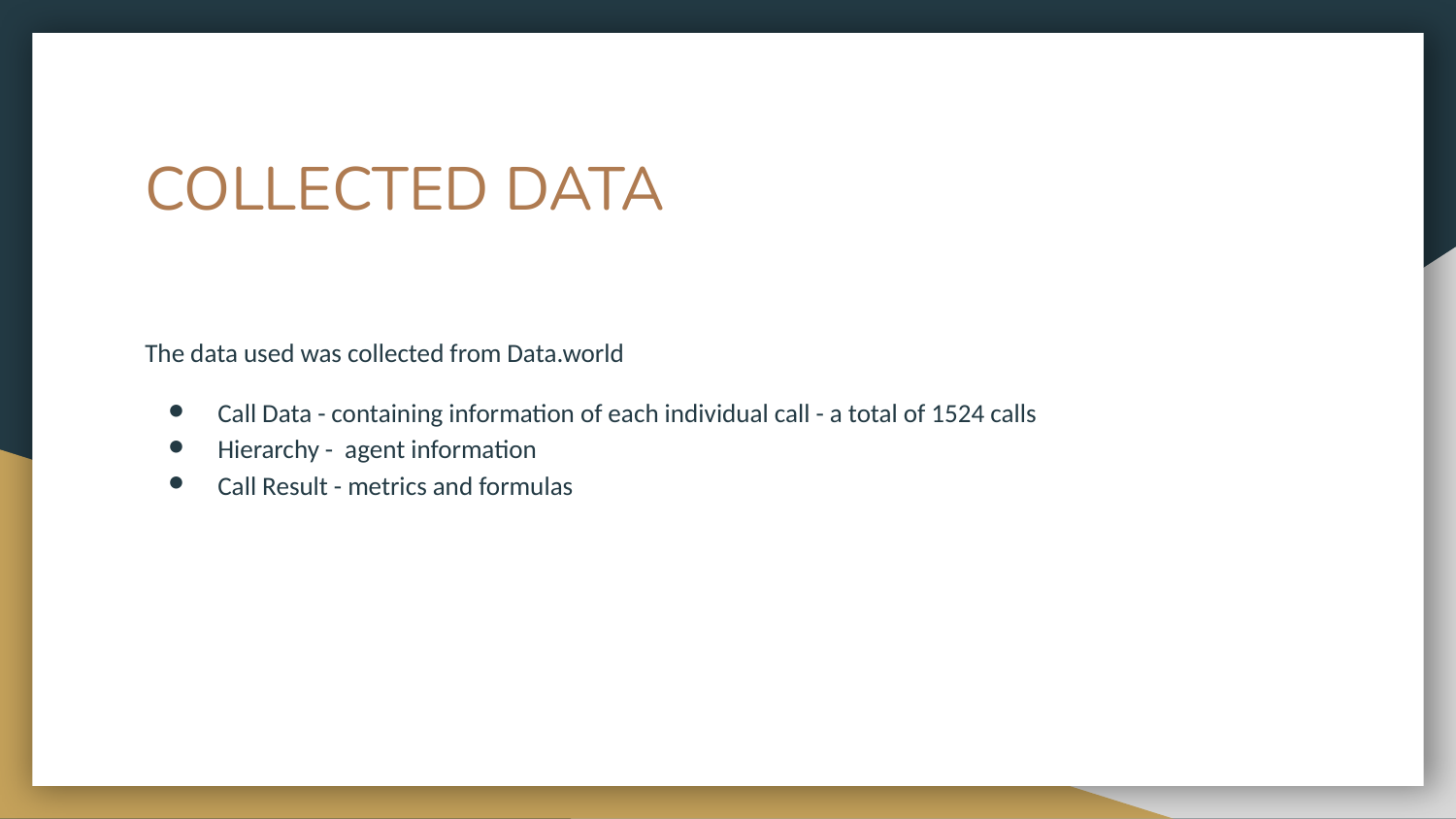

# COLLECTED DATA
The data used was collected from Data.world
Call Data - containing information of each individual call - a total of 1524 calls
Hierarchy -  agent information
Call Result - metrics and formulas